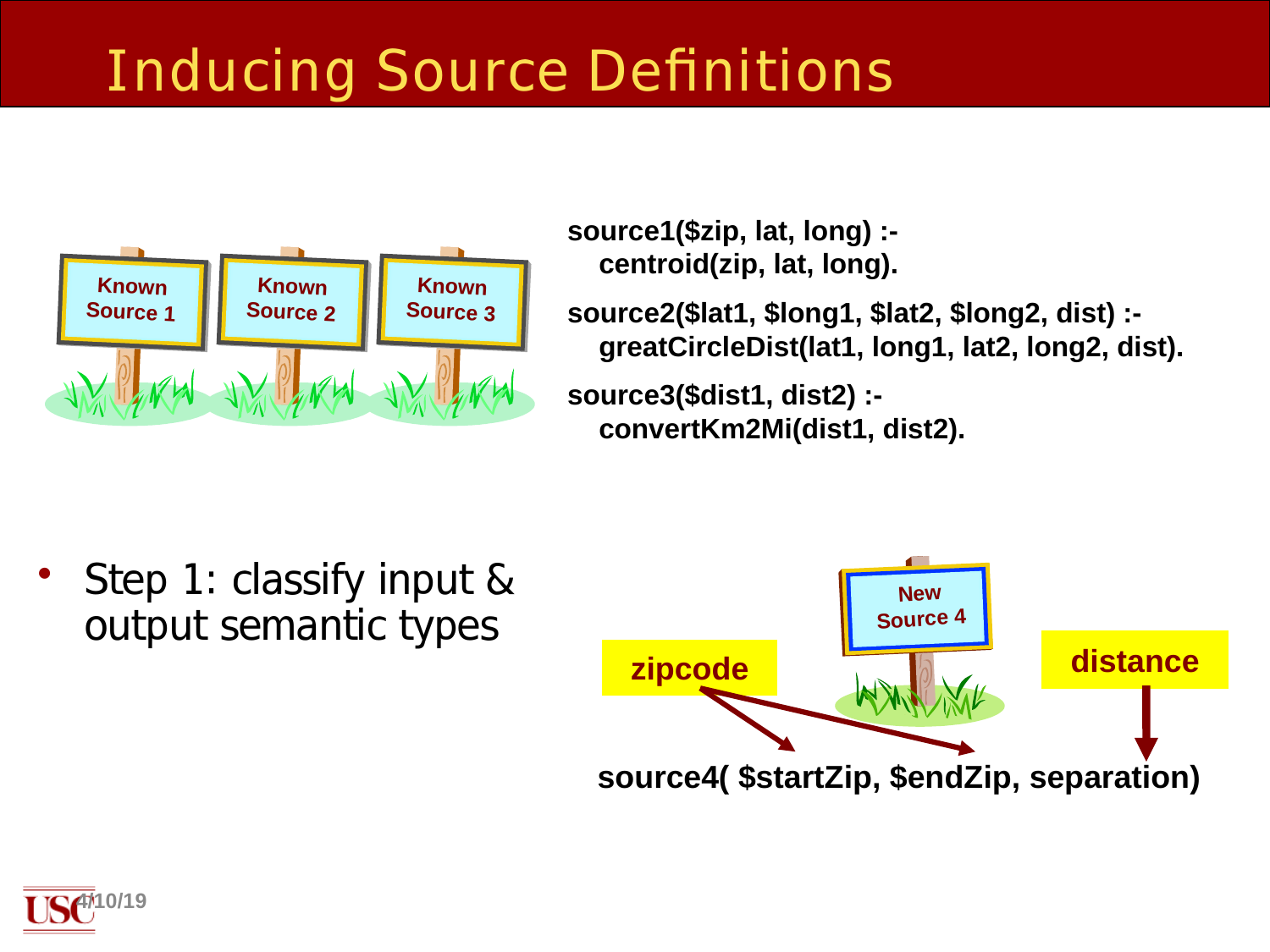

Inducing Source Definitions
source1($zip, lat, long) :-
    centroid(zip, lat, long).

source2($lat1, $long1, $lat2, $long2, dist) :-
    greatCircleDist(lat1, long1, lat2, long2, dist).

source3($dist1, dist2) :-
    convertKm2Mi(dist1, dist2).

Known
Source 1

Known
Source 2

Known
Source 3
Step 1: classify input & output semantic types

New
Source 4
source4( $startZip, $endZip, separation)
distance
zipcode

4/10/19